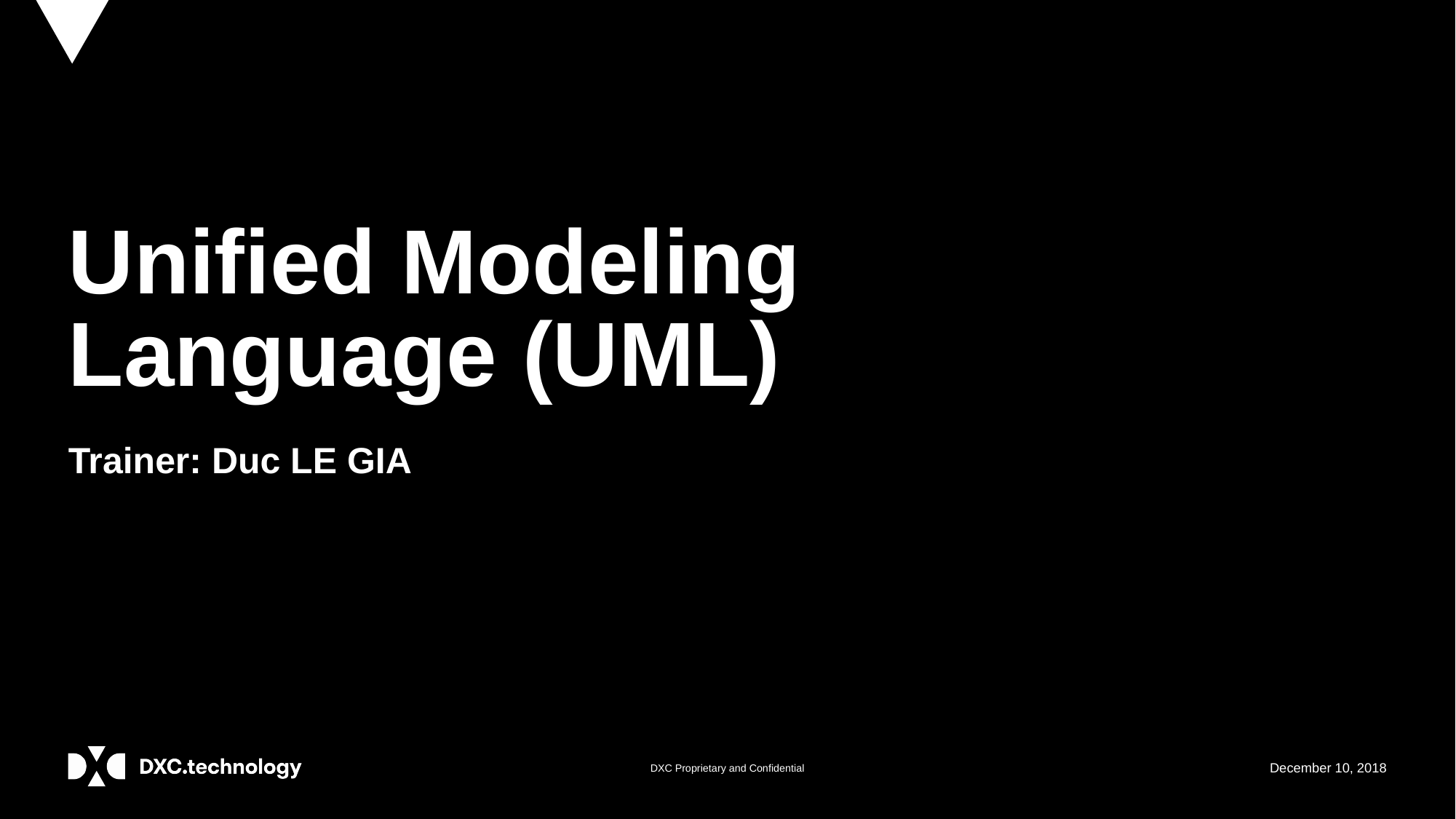

# Unified Modeling Language (UML)
Trainer: Duc LE GIA